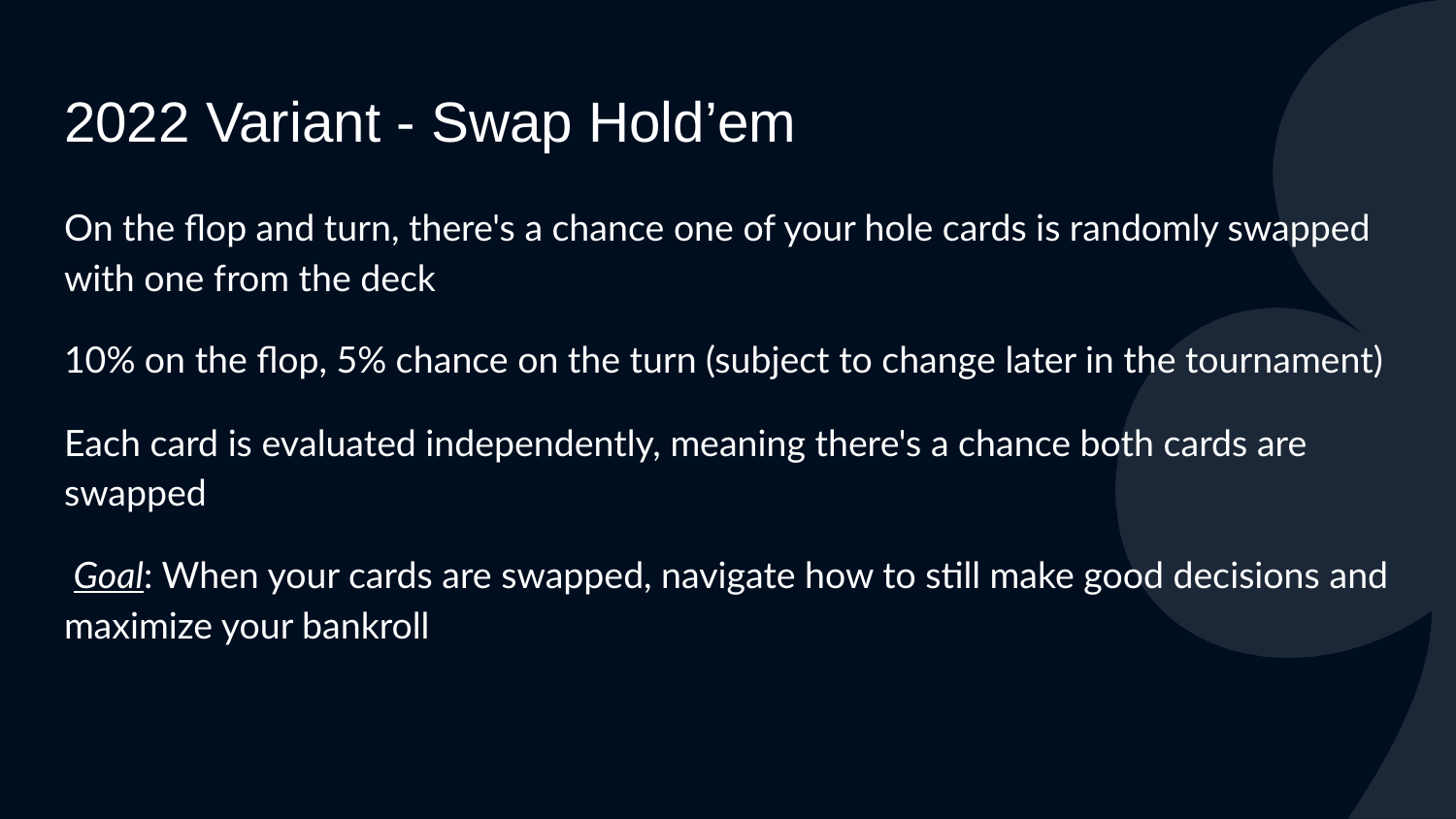

# 2022 Variant - Swap Hold’em

On the flop and turn, there's a chance one of your hole cards is randomly swapped with one from the deck
10% on the flop, 5% chance on the turn (subject to change later in the tournament)
Each card is evaluated independently, meaning there's a chance both cards are swapped
 Goal: When your cards are swapped, navigate how to still make good decisions and maximize your bankroll